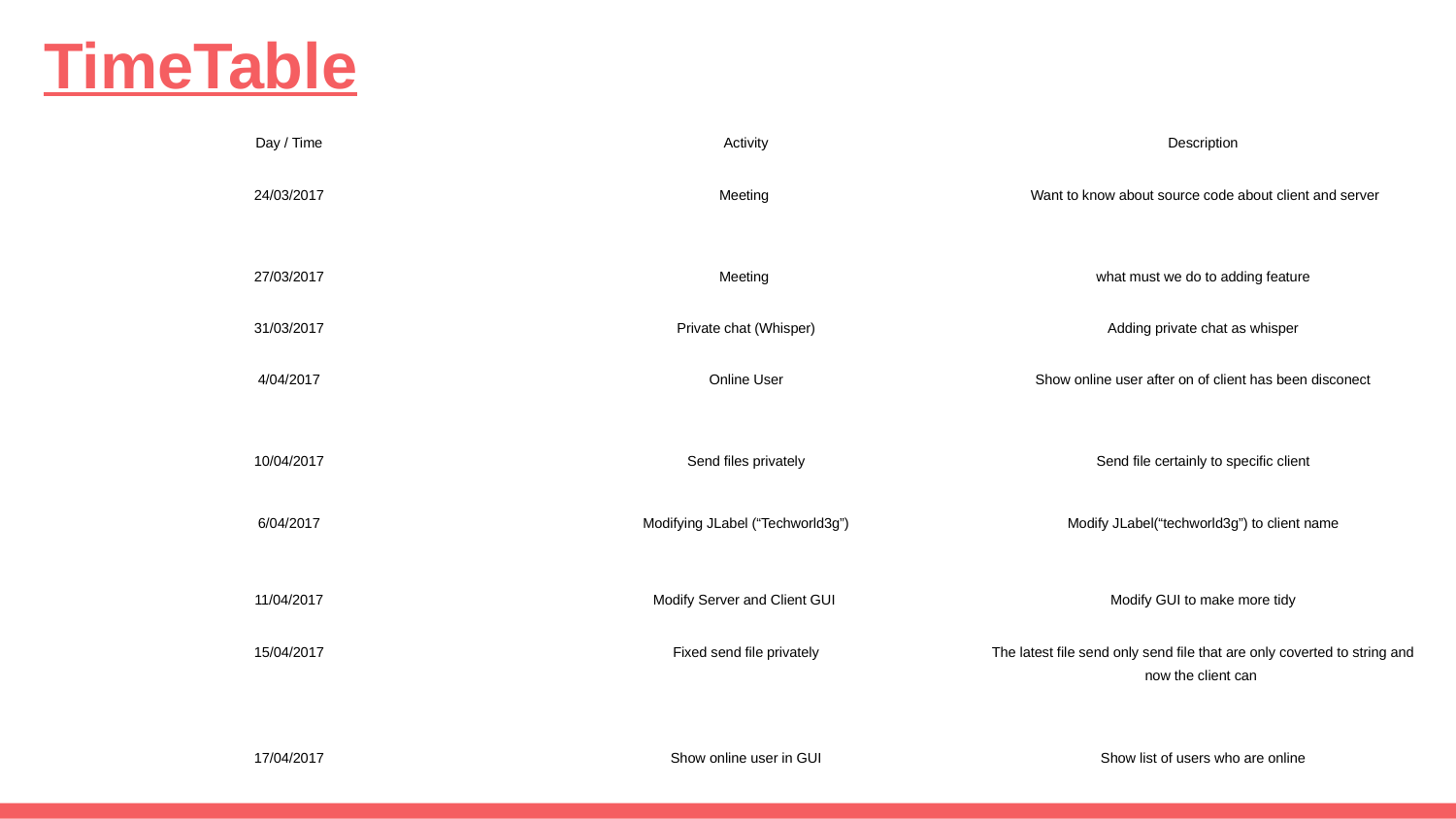

# TimeTable
| Day / Time | Activity | Description |
| --- | --- | --- |
| 24/03/2017 | Meeting | Want to know about source code about client and server |
| 27/03/2017 | Meeting | what must we do to adding feature |
| 31/03/2017 | Private chat (Whisper) | Adding private chat as whisper |
| 4/04/2017 | Online User | Show online user after on of client has been disconect |
| 10/04/2017 | Send files privately | Send file certainly to specific client |
| 6/04/2017 | Modifying JLabel (“Techworld3g”) | Modify JLabel(“techworld3g”) to client name |
| 11/04/2017 | Modify Server and Client GUI | Modify GUI to make more tidy |
| 15/04/2017 | Fixed send file privately | The latest file send only send file that are only coverted to string and now the client can |
| 17/04/2017 | Show online user in GUI | Show list of users who are online |